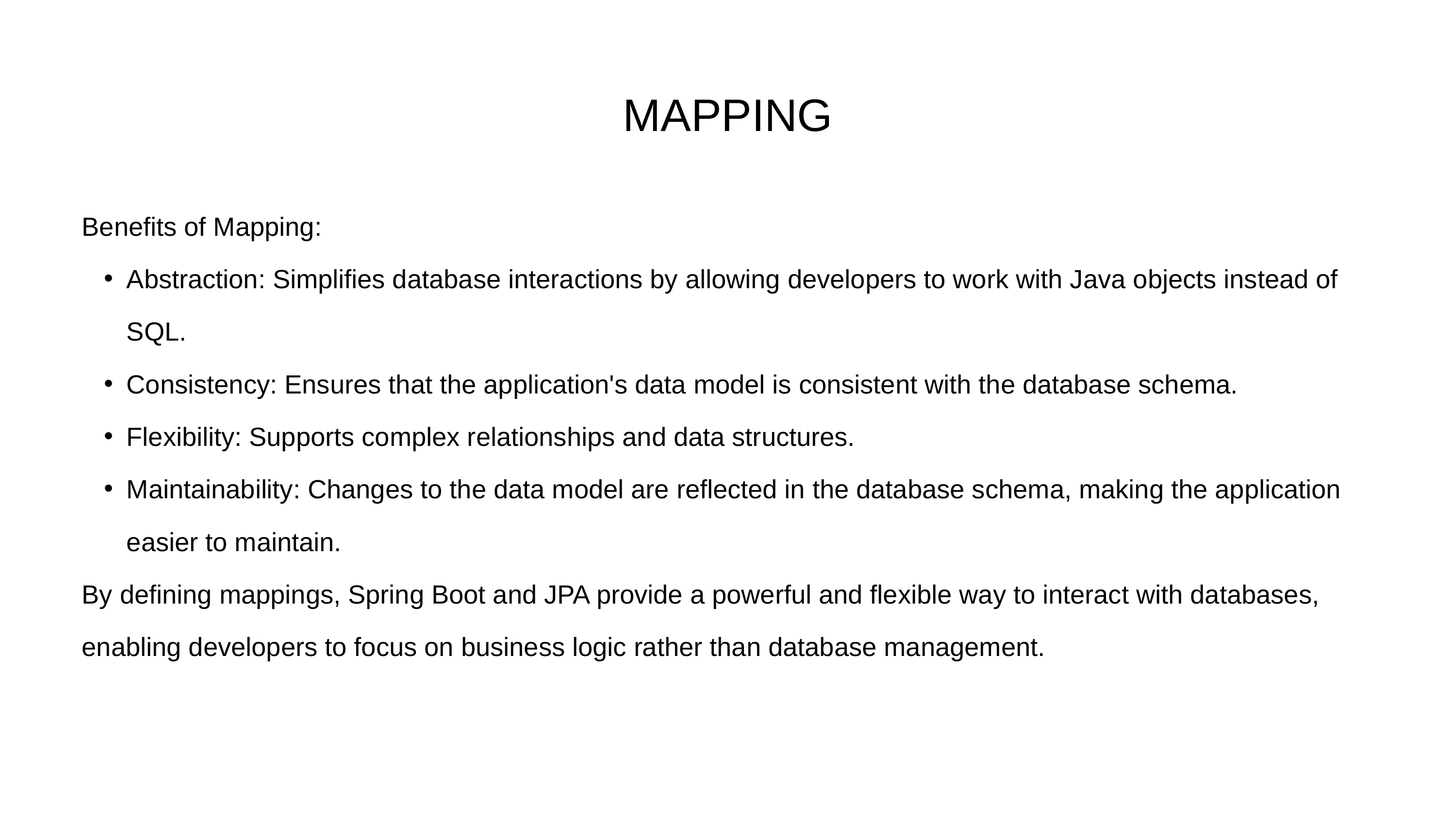

MAPPING
Benefits of Mapping:
Abstraction: Simplifies database interactions by allowing developers to work with Java objects instead of SQL.
Consistency: Ensures that the application's data model is consistent with the database schema.
Flexibility: Supports complex relationships and data structures.
Maintainability: Changes to the data model are reflected in the database schema, making the application easier to maintain.
By defining mappings, Spring Boot and JPA provide a powerful and flexible way to interact with databases, enabling developers to focus on business logic rather than database management.